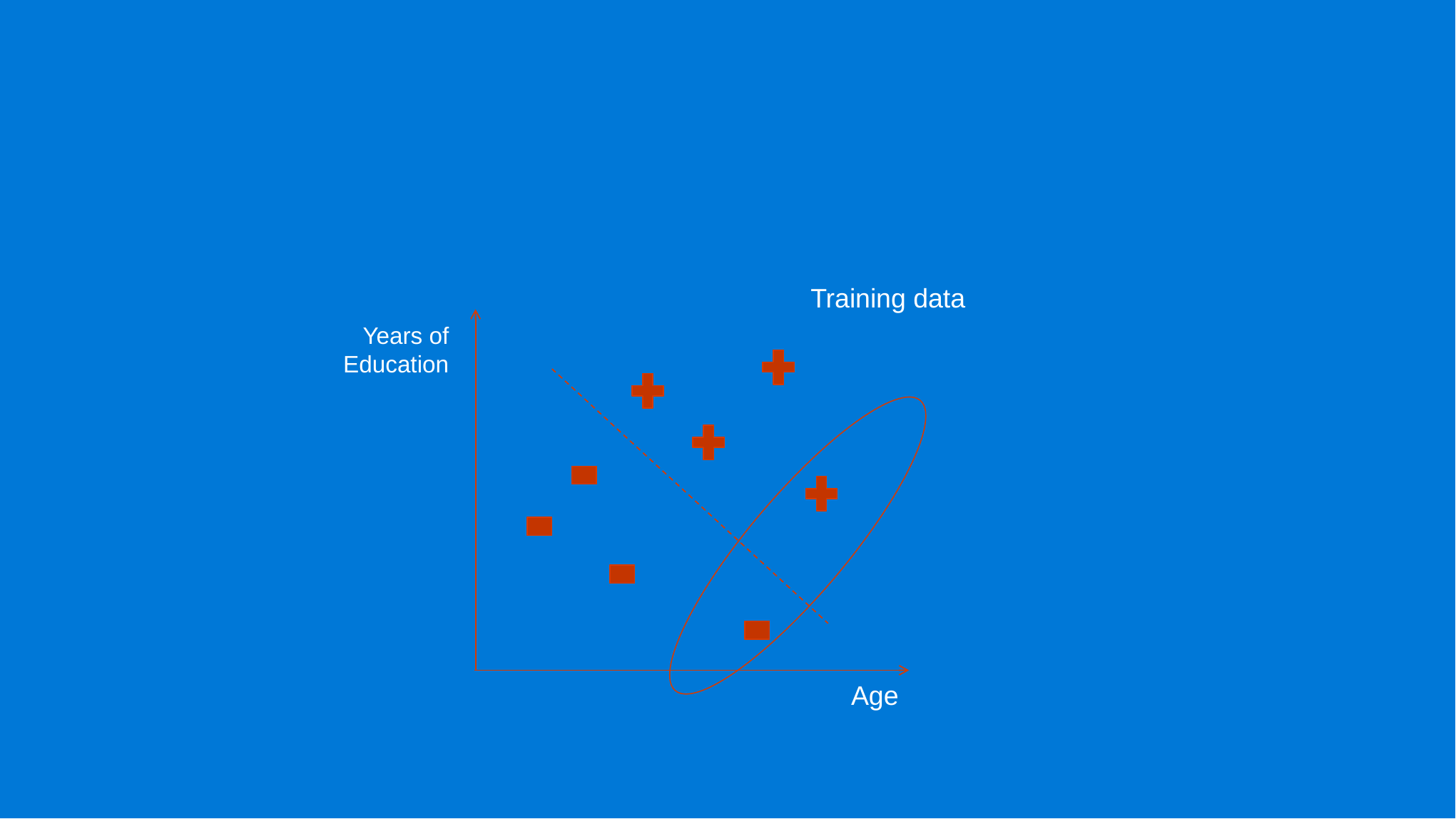

#
Training data
Years of Education

Age